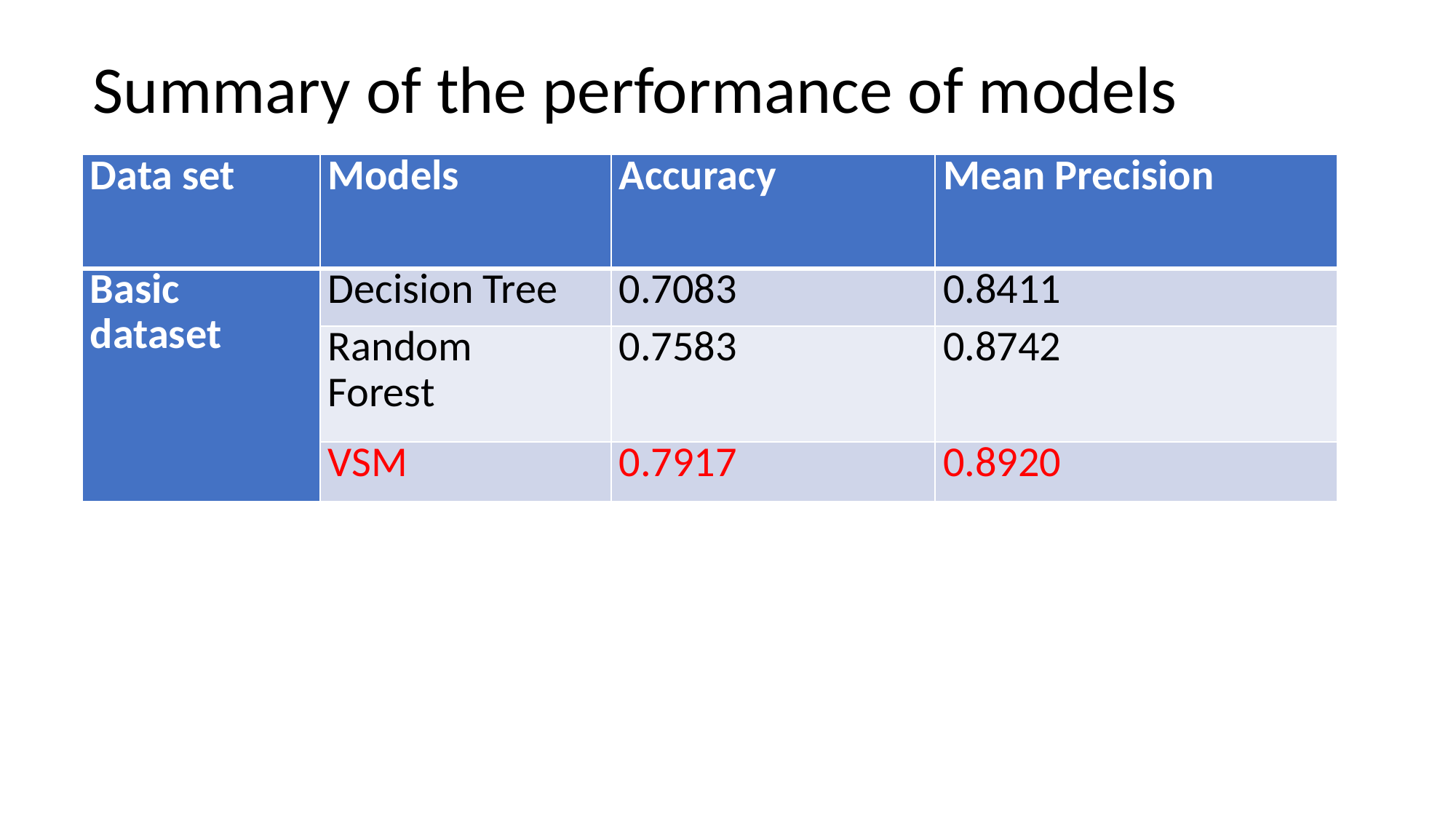

# Summary of the performance of models
| Data set | Models | Accuracy | Mean Precision |
| --- | --- | --- | --- |
| Basic dataset | Decision Tree | 0.7083 | 0.8411 |
|  | Random Forest | 0.7583 | 0.8742 |
|  | VSM | 0.7917 | 0.8920 |